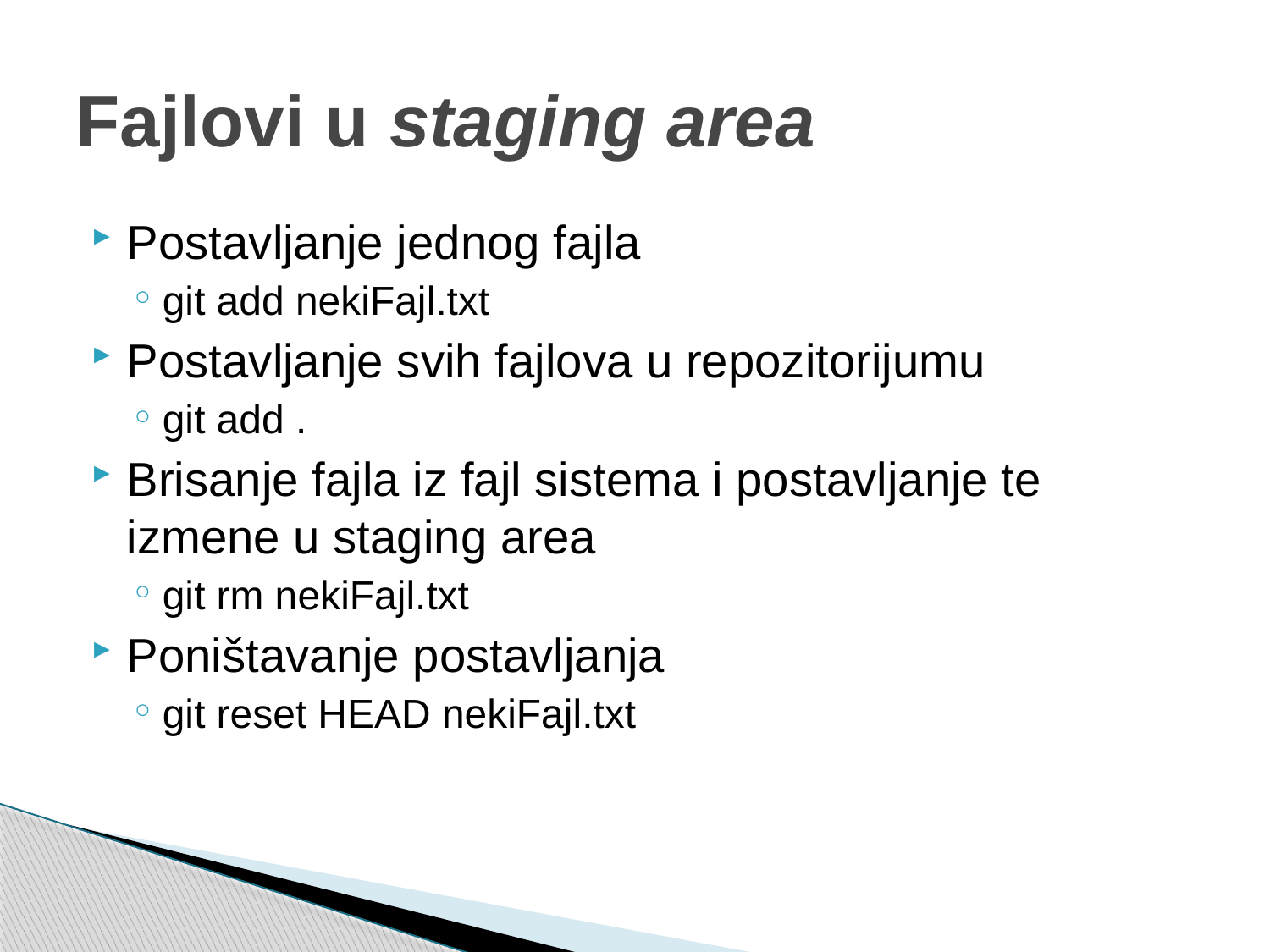

# Fajlovi u staging area
Postavljanje jednog fajla
git add nekiFajl.txt
Postavljanje svih fajlova u repozitorijumu
git add .
Brisanje fajla iz fajl sistema i postavljanje te izmene u staging area
git rm nekiFajl.txt
Poništavanje postavljanja
git reset HEAD nekiFajl.txt